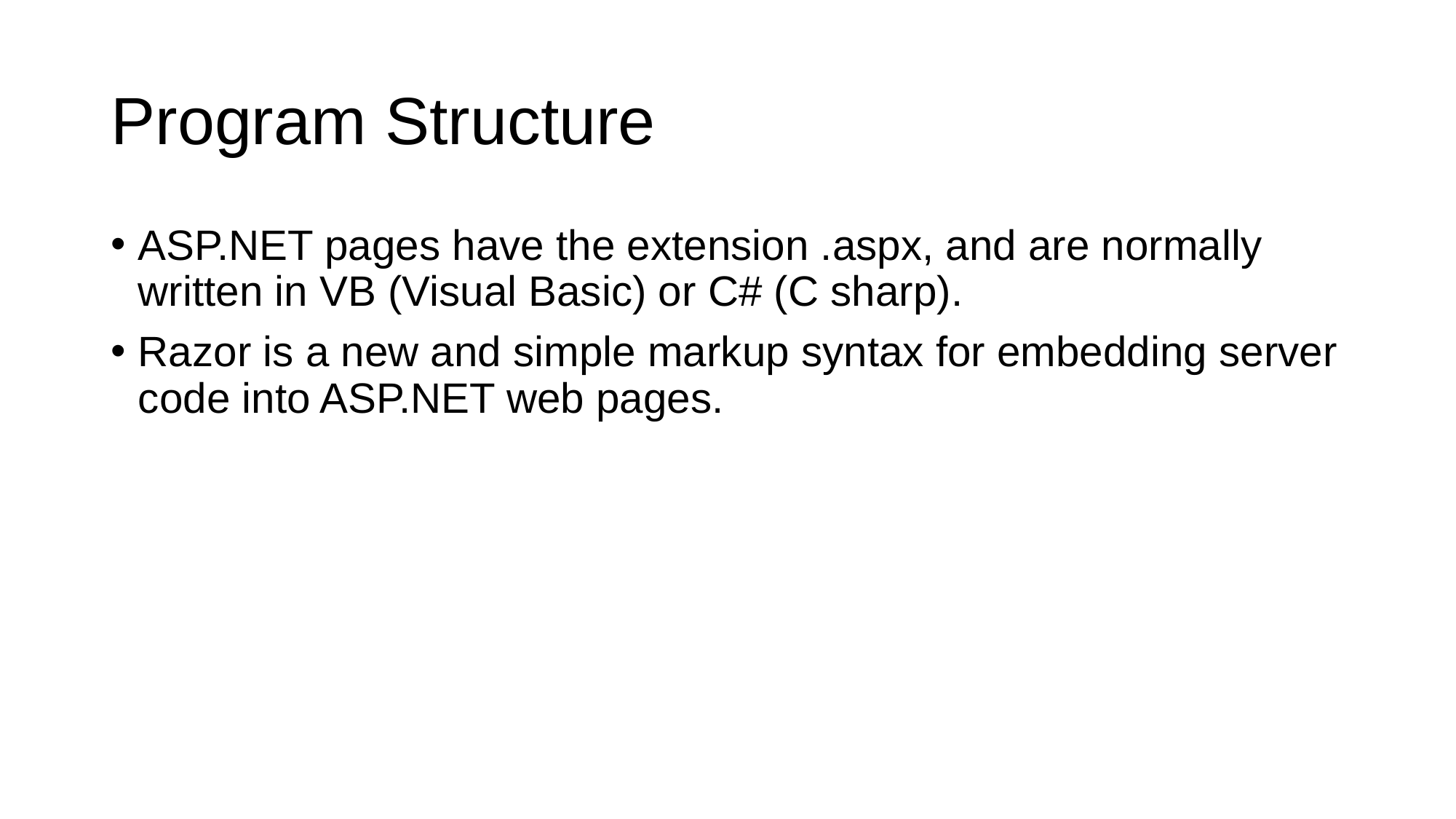

# Program Structure
ASP.NET pages have the extension .aspx, and are normally written in VB (Visual Basic) or C# (C sharp).
Razor is a new and simple markup syntax for embedding server code into ASP.NET web pages.